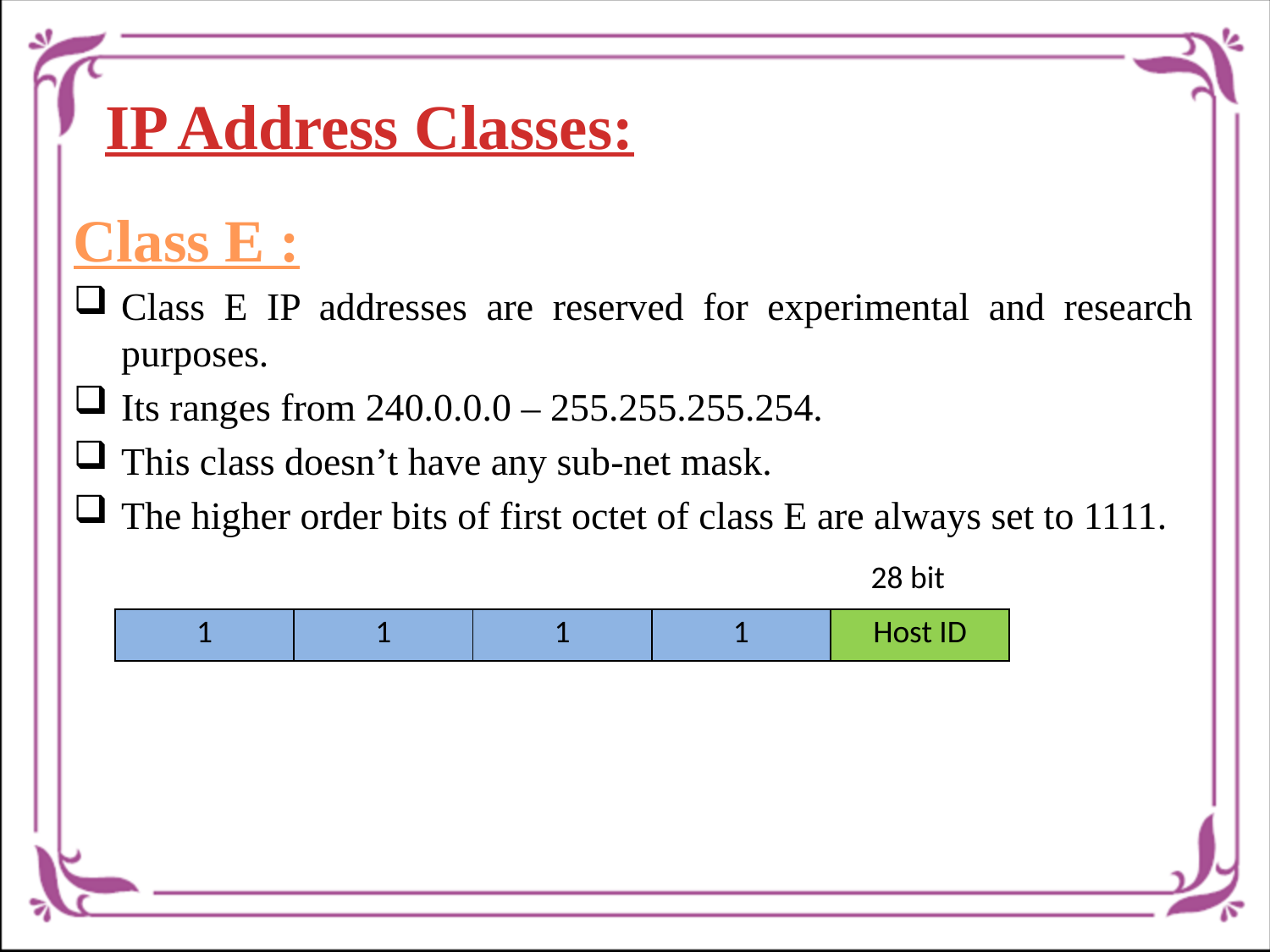

# IP Address Classes:
Class E :
Class E IP addresses are reserved for experimental and research purposes.
Its ranges from 240.0.0.0 – 255.255.255.254.
This class doesn’t have any sub-net mask.
The higher order bits of first octet of class E are always set to 1111.

| 28 bit |  |  |  |  |
| --- | --- | --- | --- | --- |
| 1 | 1 | 1 | 1 | Host ID |